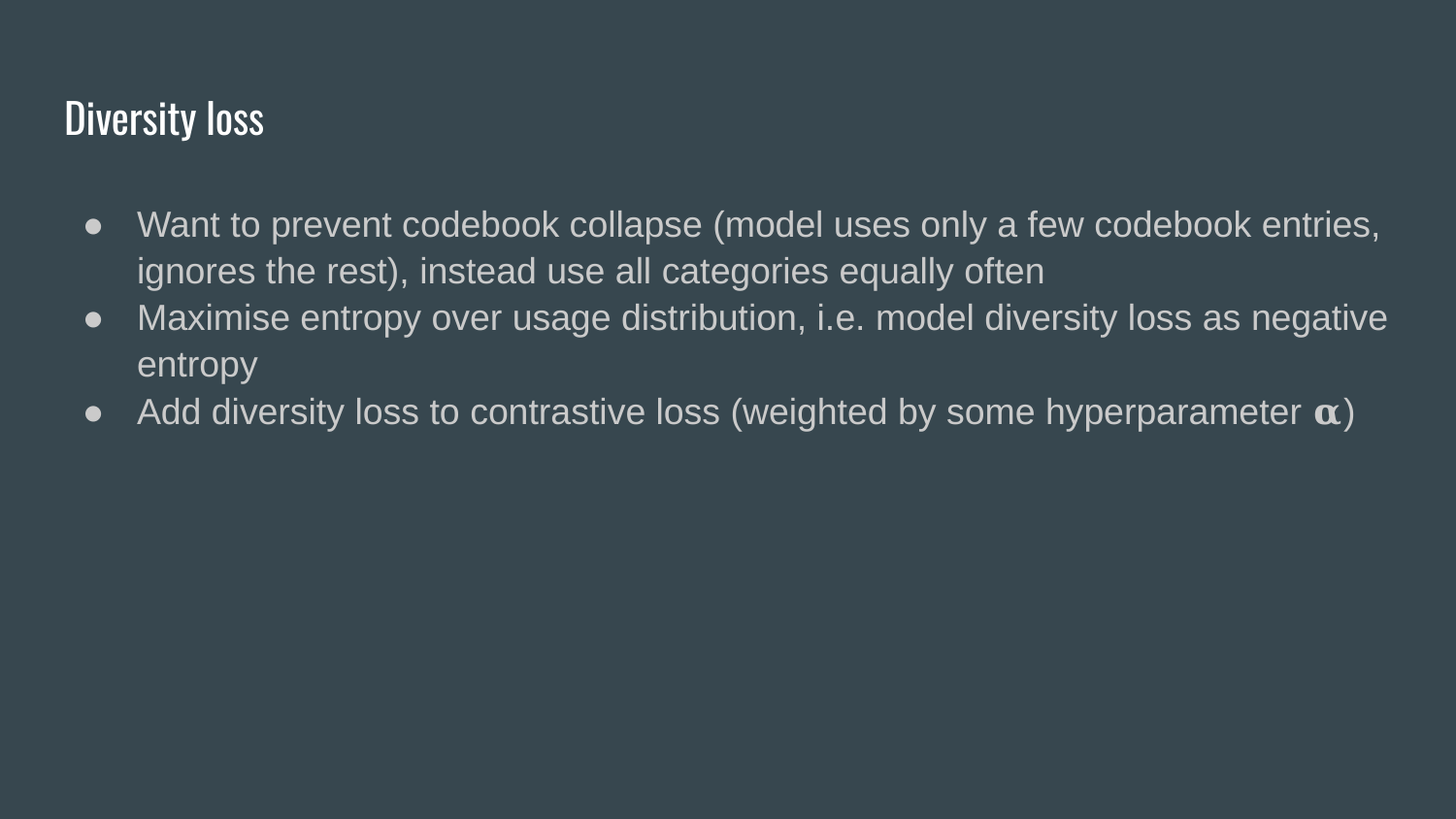

# Diversity loss
Want to prevent codebook collapse (model uses only a few codebook entries, ignores the rest), instead use all categories equally often
Maximise entropy over usage distribution, i.e. model diversity loss as negative entropy
Add diversity loss to contrastive loss (weighted by some hyperparameter 𝛂)